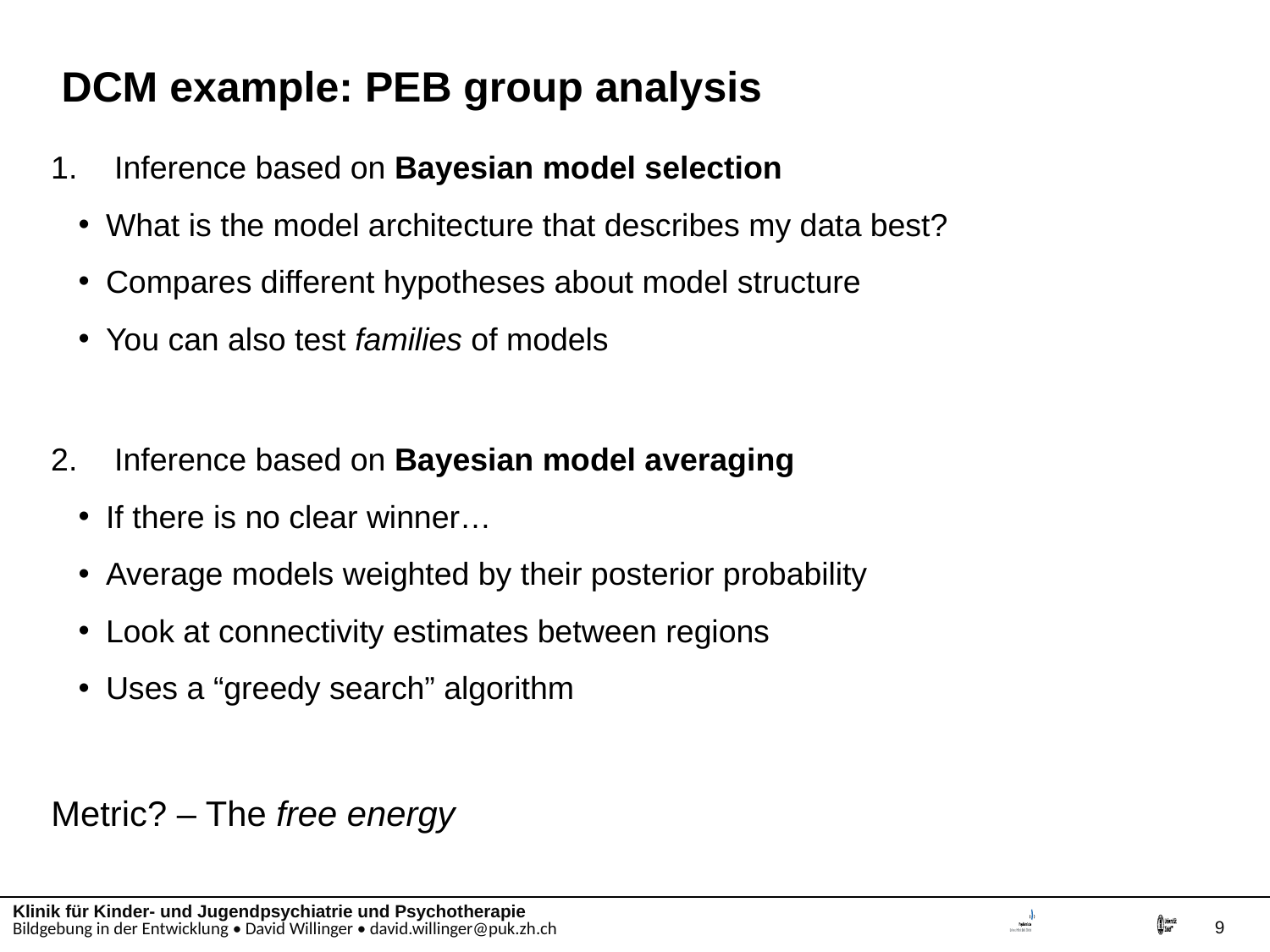

# DCM example: PEB group analysis
Inference based on Bayesian model selection
What is the model architecture that describes my data best?
Compares different hypotheses about model structure
You can also test families of models

Inference based on Bayesian model averaging
If there is no clear winner…
Average models weighted by their posterior probability
Look at connectivity estimates between regions
Uses a “greedy search” algorithm

Metric? – The free energy